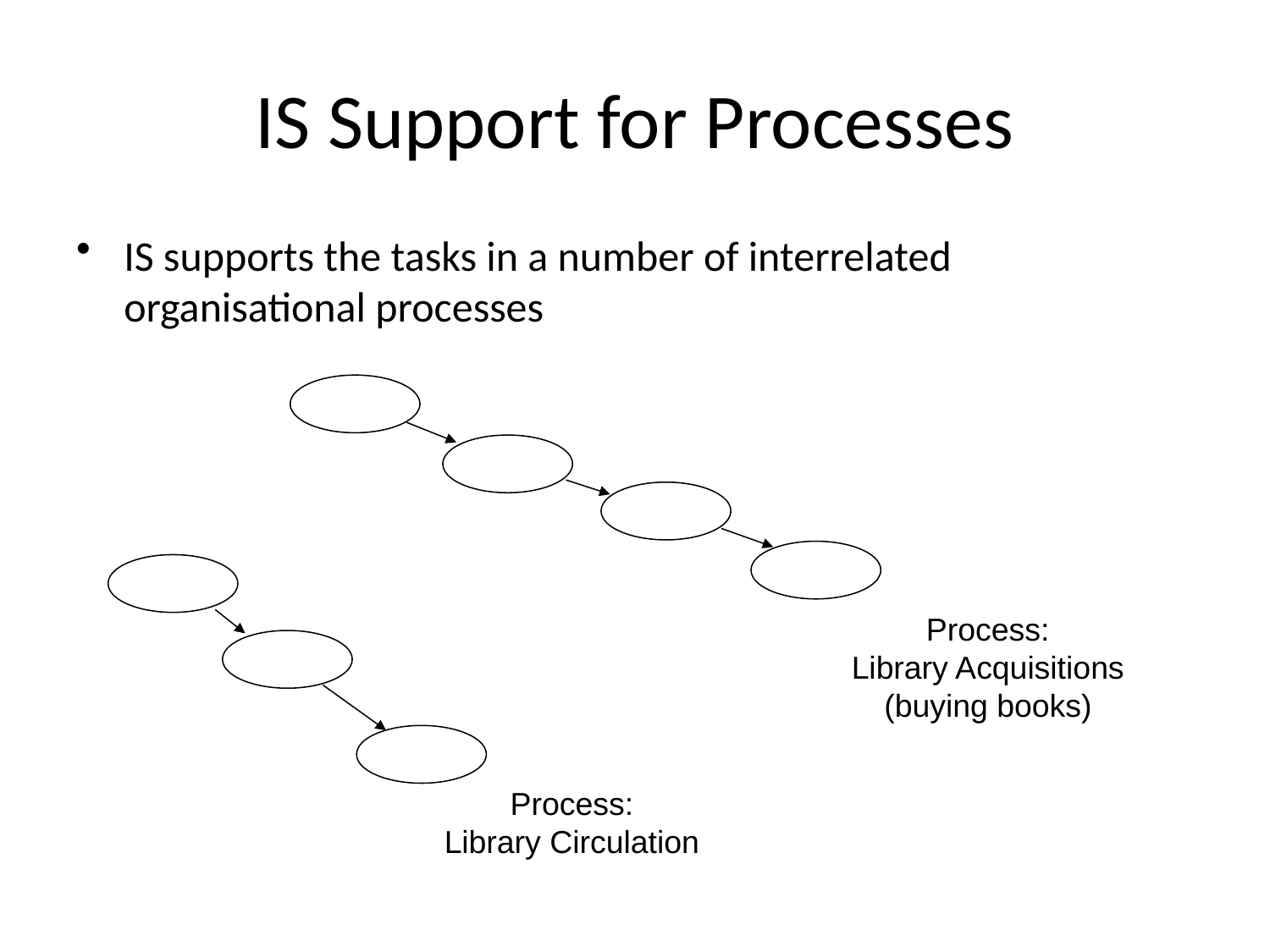

# IS Support for Processes
IS supports the tasks in a number of interrelated organisational processes

Process:
Library Acquisitions
(buying books)

Process:
Library Circulation